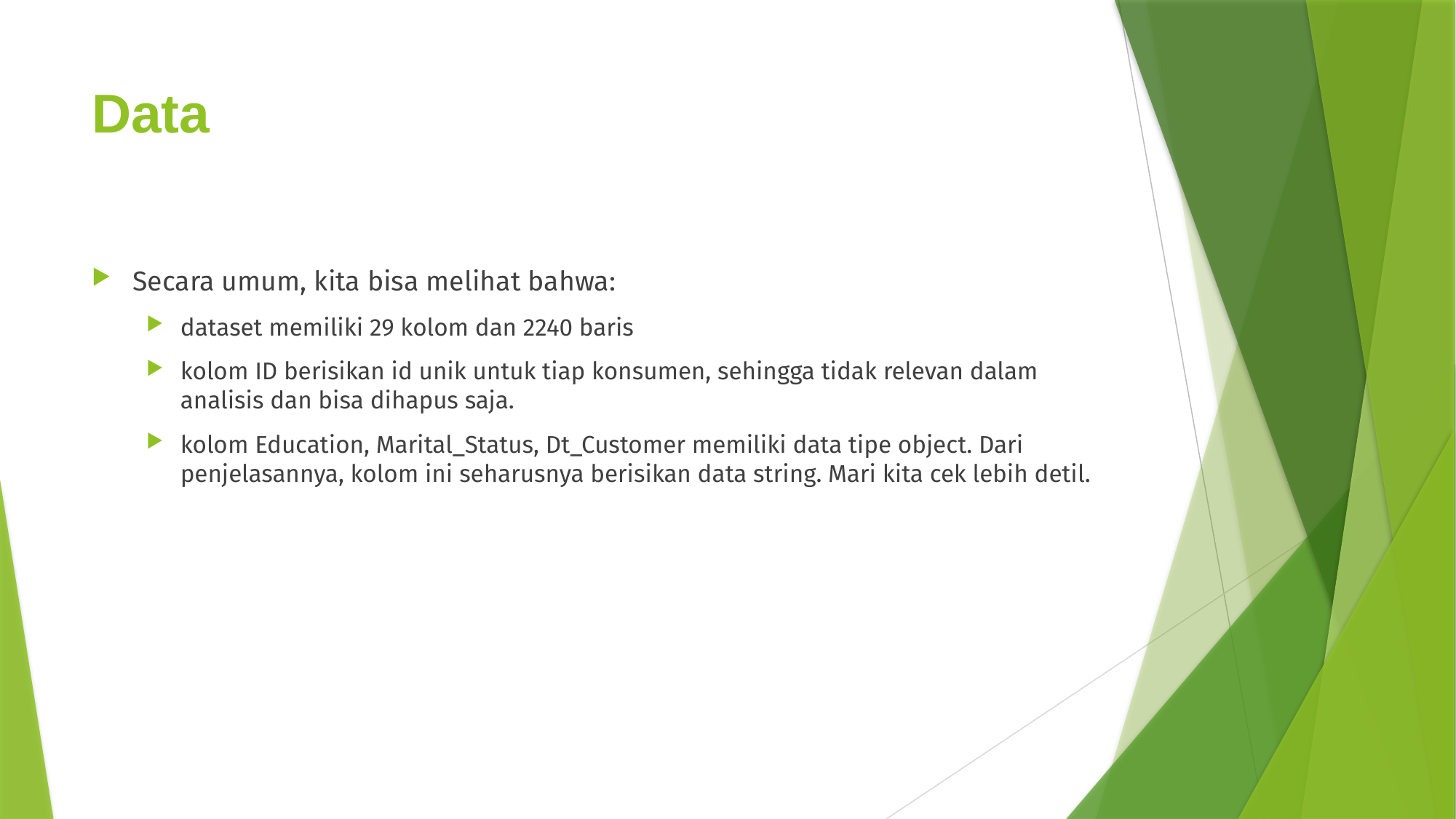

# Data
Secara umum, kita bisa melihat bahwa:
dataset memiliki 29 kolom dan 2240 baris
kolom ID berisikan id unik untuk tiap konsumen, sehingga tidak relevan dalam analisis dan bisa dihapus saja.
kolom Education, Marital_Status, Dt_Customer memiliki data tipe object. Dari penjelasannya, kolom ini seharusnya berisikan data string. Mari kita cek lebih detil.